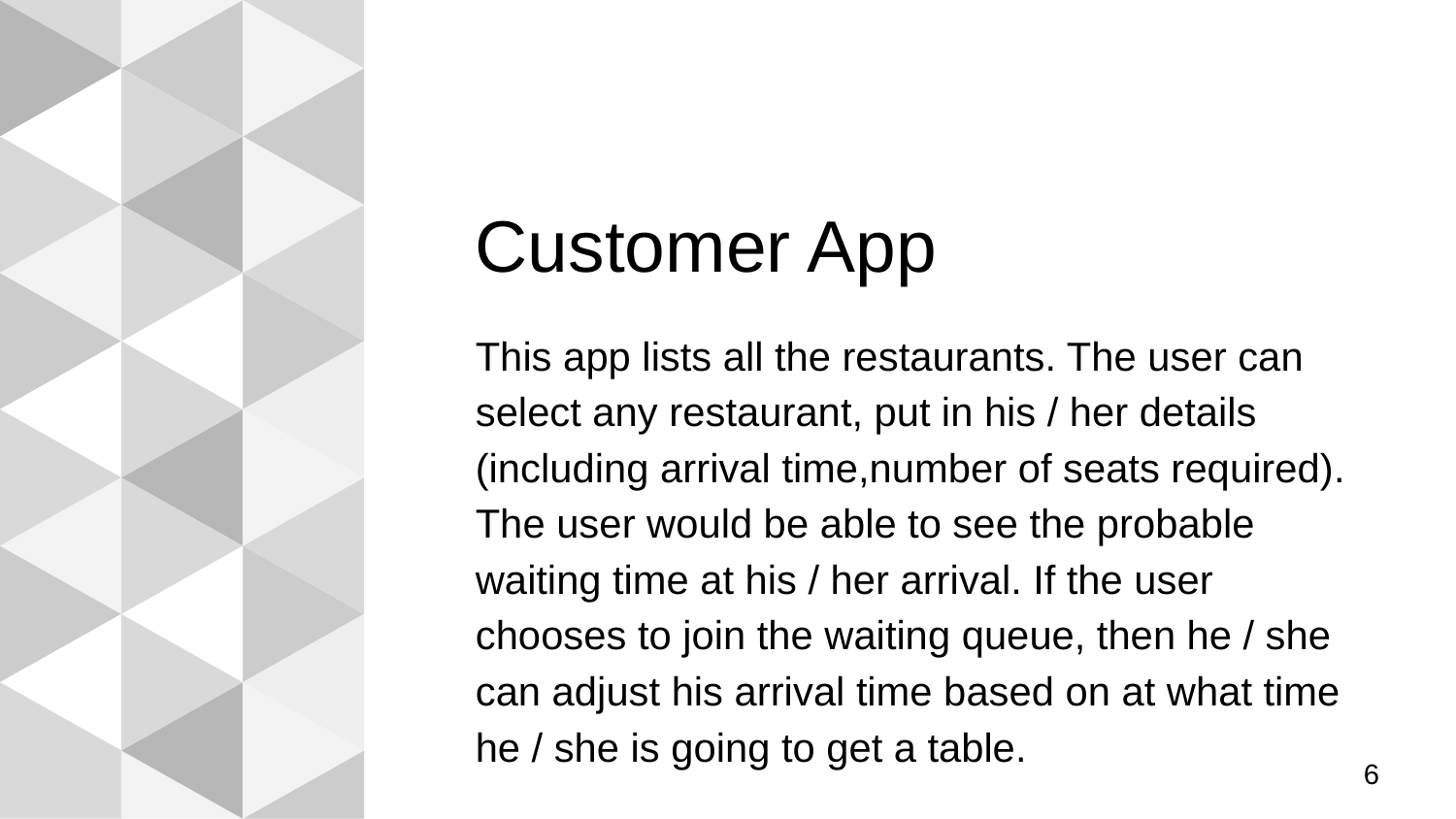

# Customer App
This app lists all the restaurants. The user can select any restaurant, put in his / her details (including arrival time,number of seats required). The user would be able to see the probable waiting time at his / her arrival. If the user chooses to join the waiting queue, then he / she can adjust his arrival time based on at what time he / she is going to get a table.

6